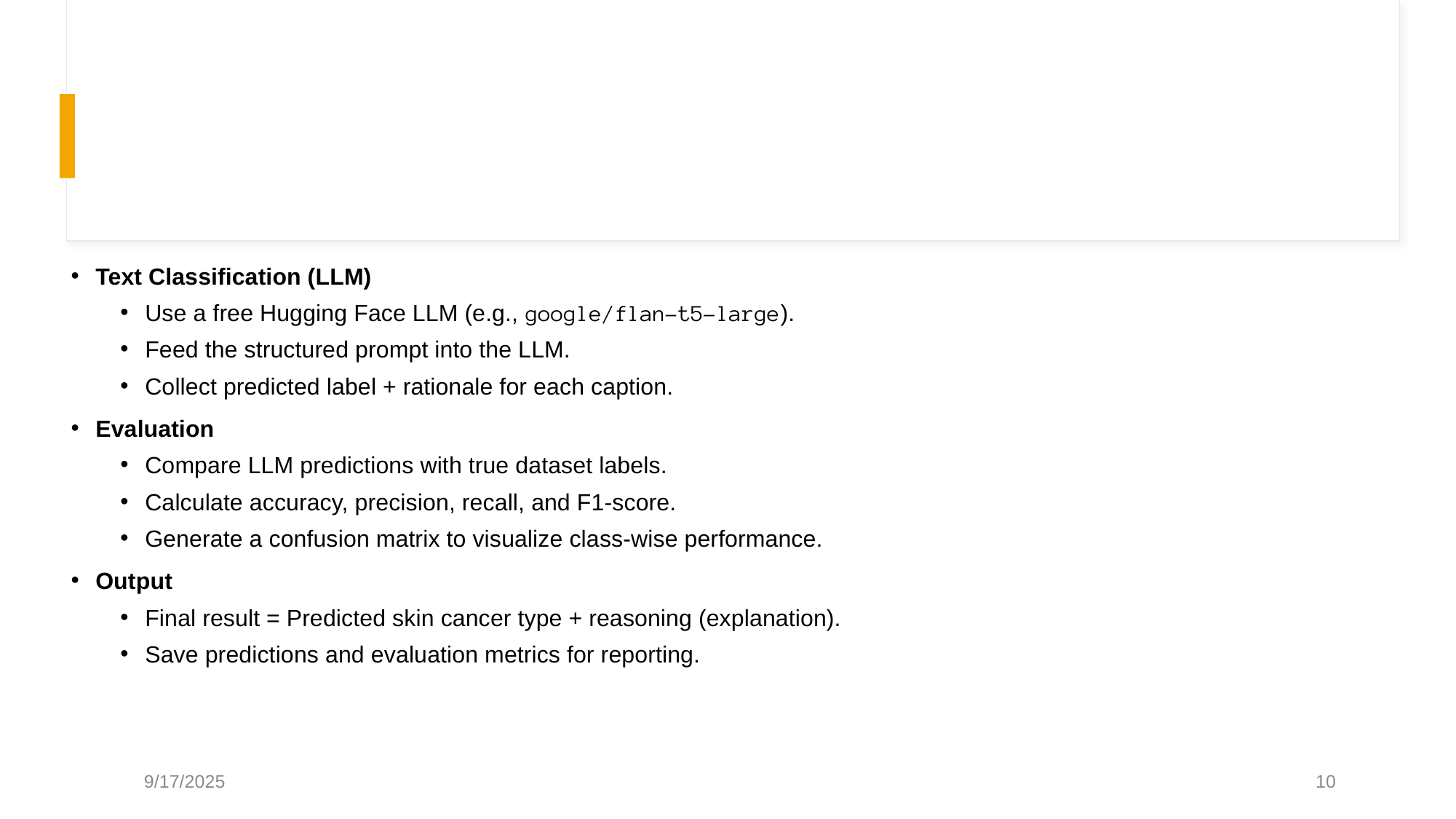

#

Text Classification (LLM)
Use a free Hugging Face LLM (e.g., google/flan-t5-large).
Feed the structured prompt into the LLM.
Collect predicted label + rationale for each caption.
Evaluation
Compare LLM predictions with true dataset labels.
Calculate accuracy, precision, recall, and F1-score.
Generate a confusion matrix to visualize class-wise performance.
Output
Final result = Predicted skin cancer type + reasoning (explanation).
Save predictions and evaluation metrics for reporting.
9/17/2025

10